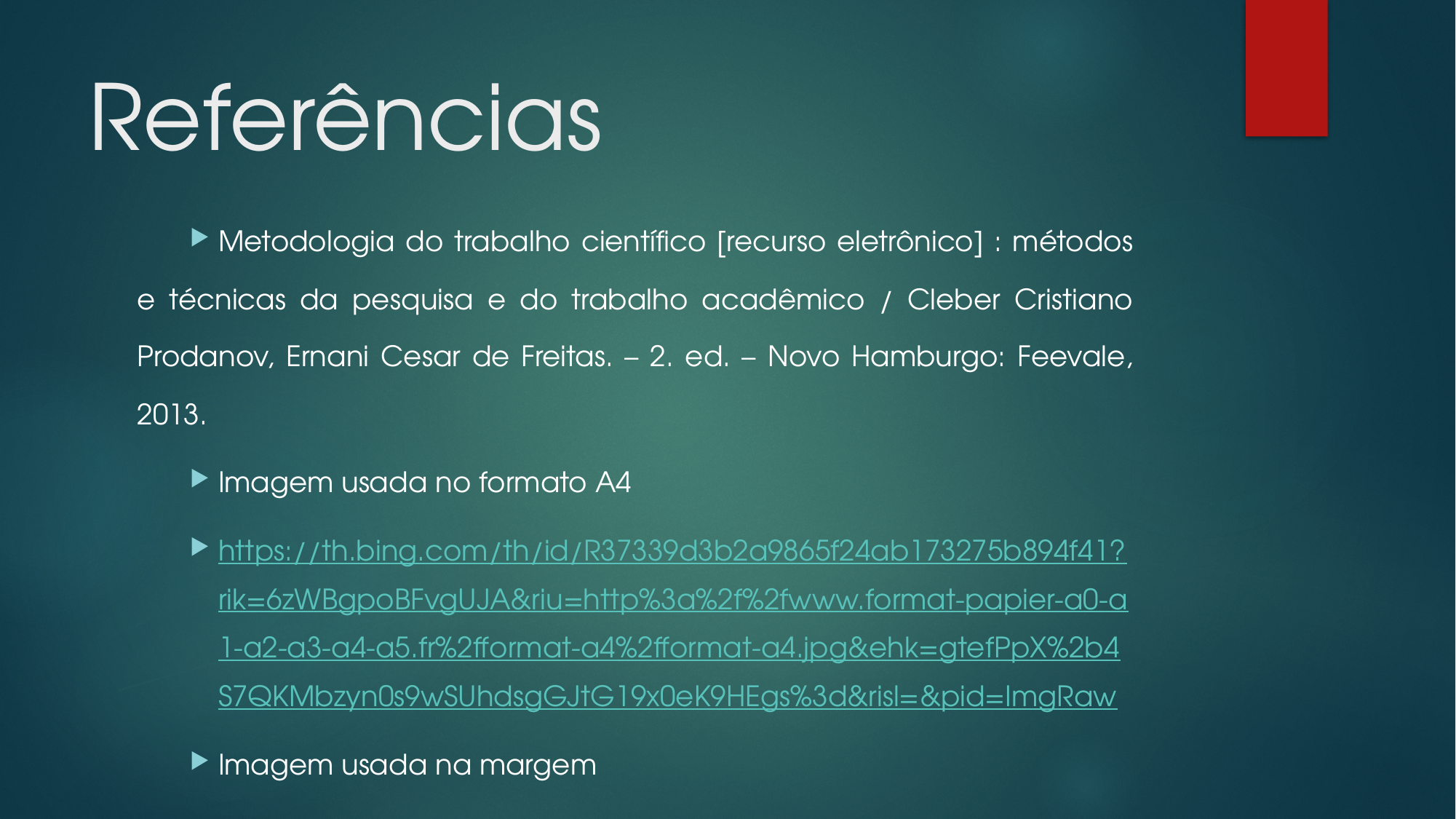

# Referências
Metodologia do trabalho científico [recurso eletrônico] : métodos e técnicas da pesquisa e do trabalho acadêmico / Cleber Cristiano Prodanov, Ernani Cesar de Freitas. – 2. ed. – Novo Hamburgo: Feevale, 2013.
Imagem usada no formato A4
https://th.bing.com/th/id/R37339d3b2a9865f24ab173275b894f41?rik=6zWBgpoBFvgUJA&riu=http%3a%2f%2fwww.format-papier-a0-a1-a2-a3-a4-a5.fr%2fformat-a4%2fformat-a4.jpg&ehk=gtefPpX%2b4S7QKMbzyn0s9wSUhdsgGJtG19x0eK9HEgs%3d&risl=&pid=ImgRaw
Imagem usada na margem
https://th.bing.com/th/id/R19e25271b2a62862be13442955a978e8?rik=1o%2bDNSajvFS32w&pid=ImgRaw